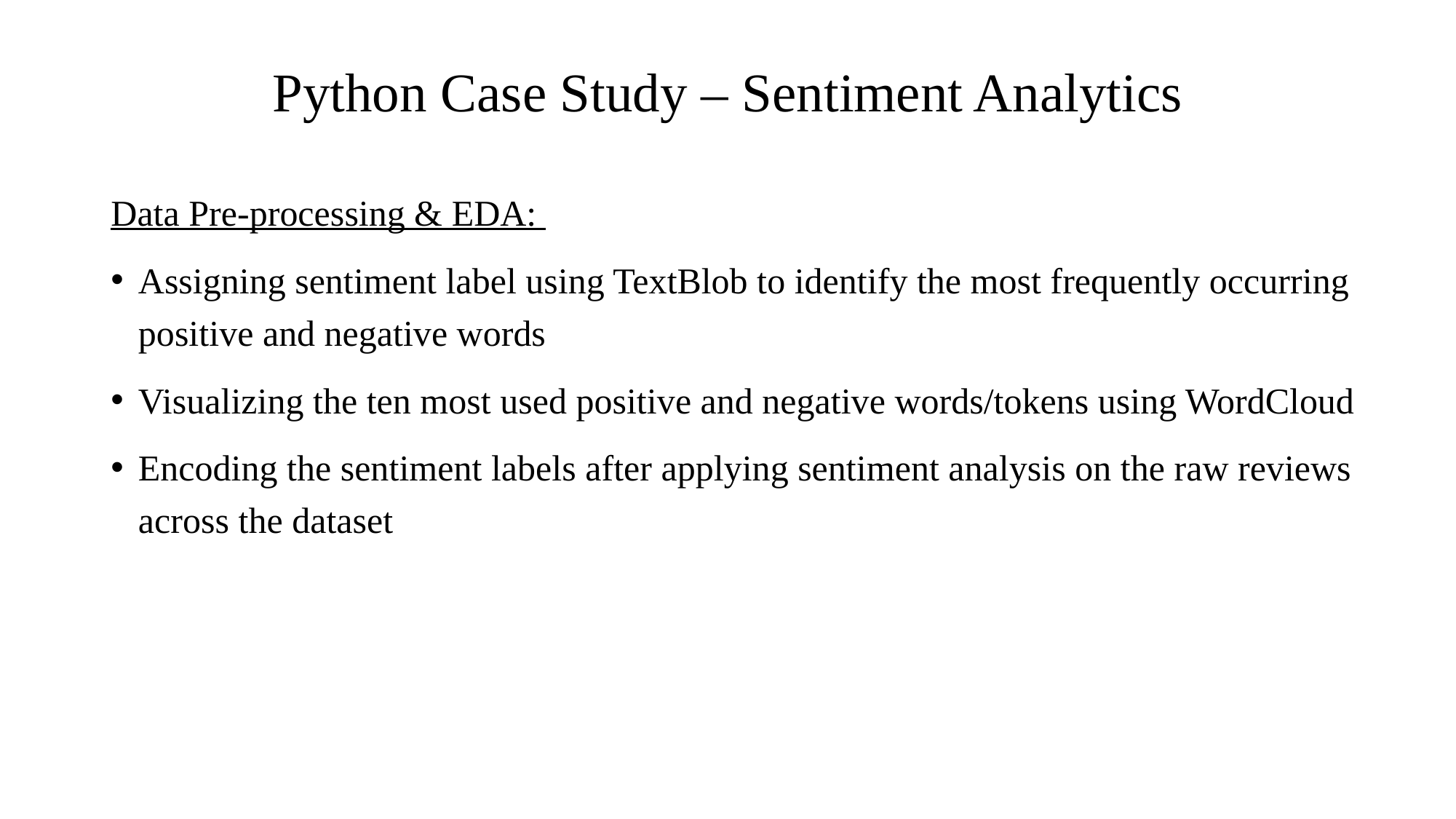

# Python Case Study – Sentiment Analytics
Data Pre-processing & EDA:
Assigning sentiment label using TextBlob to identify the most frequently occurring positive and negative words
Visualizing the ten most used positive and negative words/tokens using WordCloud
Encoding the sentiment labels after applying sentiment analysis on the raw reviews across the dataset